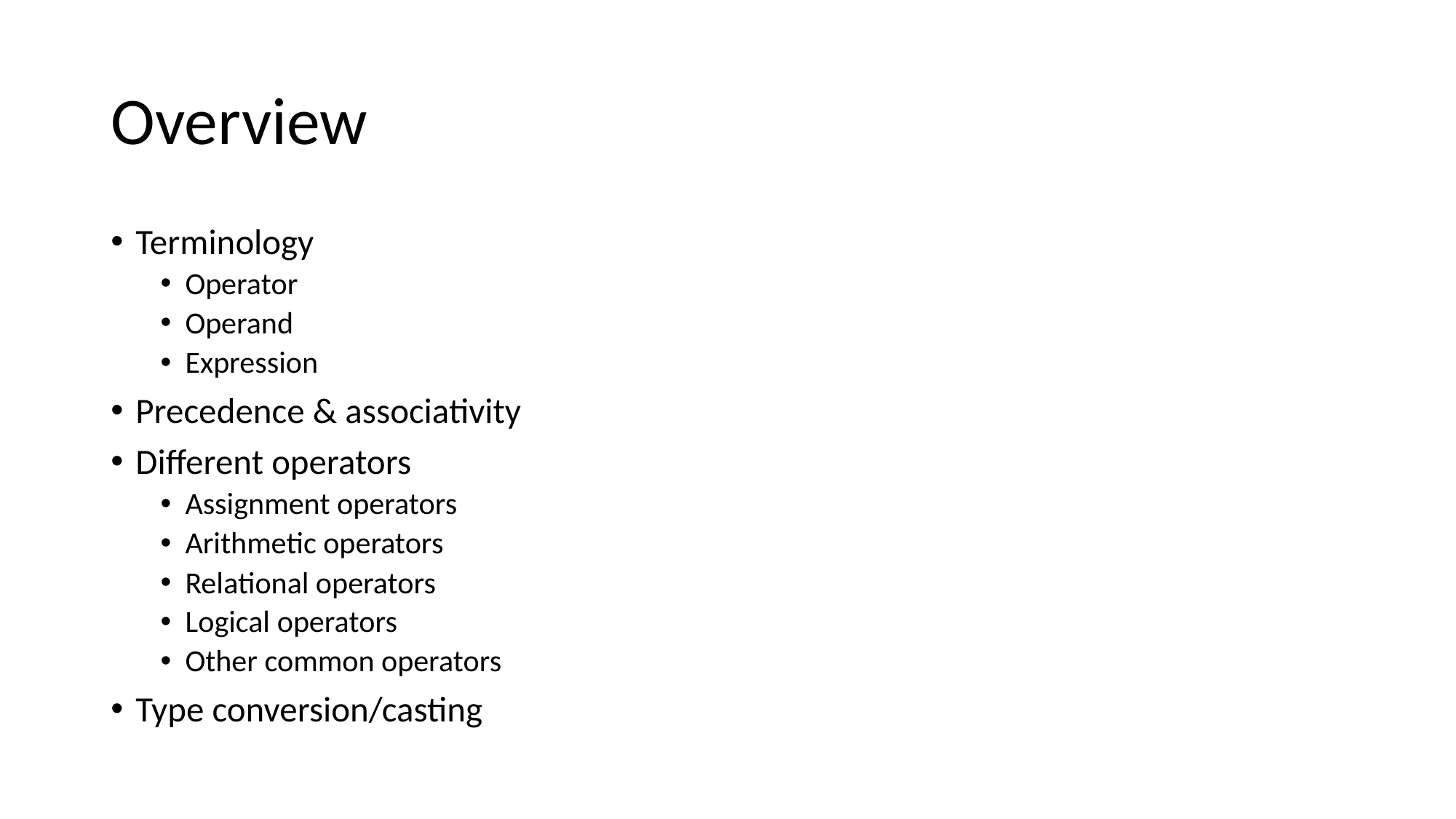

# Overview
Terminology
Operator
Operand
Expression
Precedence & associativity
Different operators
Assignment operators
Arithmetic operators
Relational operators
Logical operators
Other common operators
Type conversion/casting